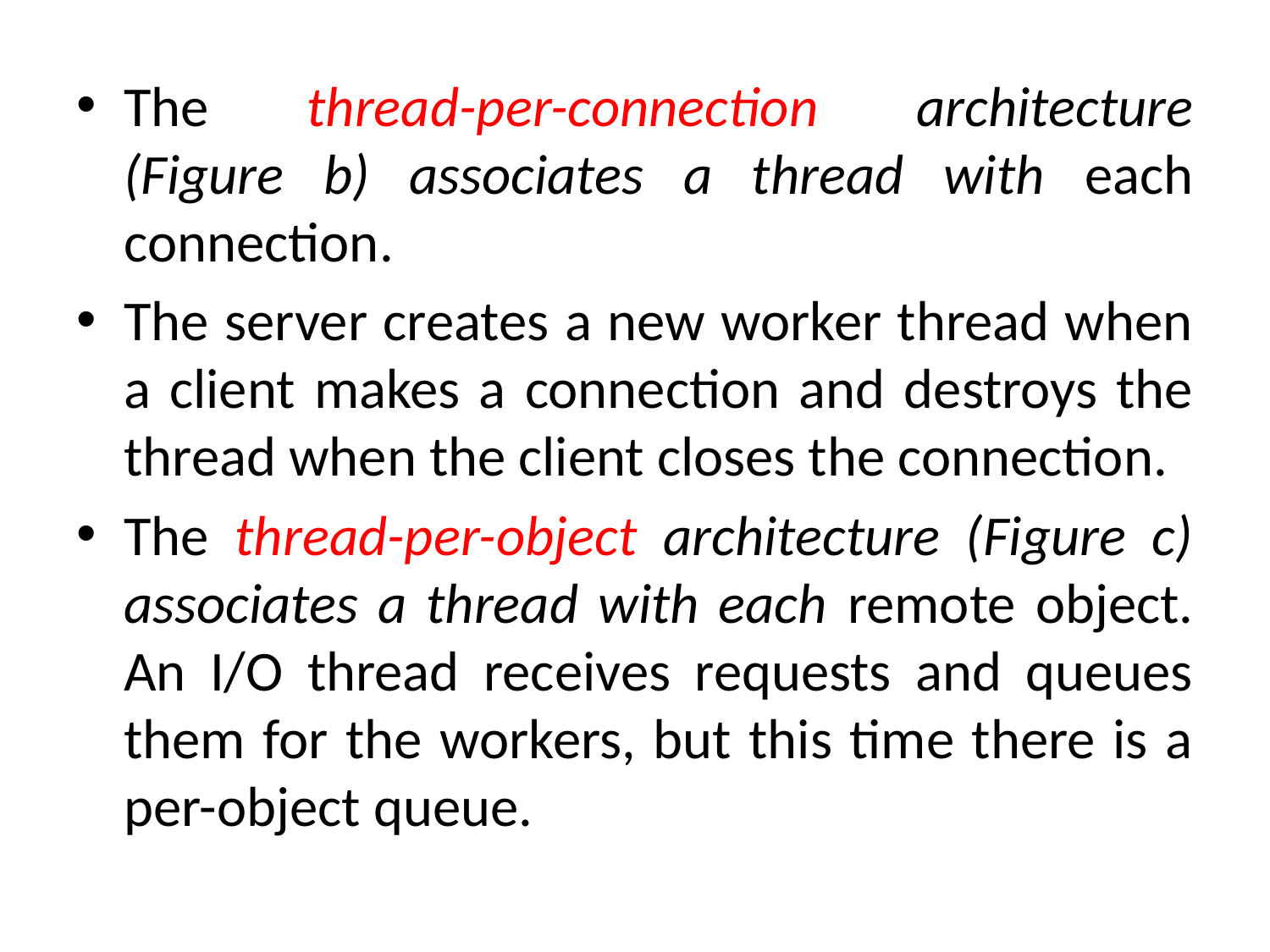

The thread-per-connection architecture (Figure b) associates a thread with each connection.
The server creates a new worker thread when a client makes a connection and destroys the thread when the client closes the connection.
The thread-per-object architecture (Figure c) associates a thread with each remote object. An I/O thread receives requests and queues them for the workers, but this time there is a per-object queue.